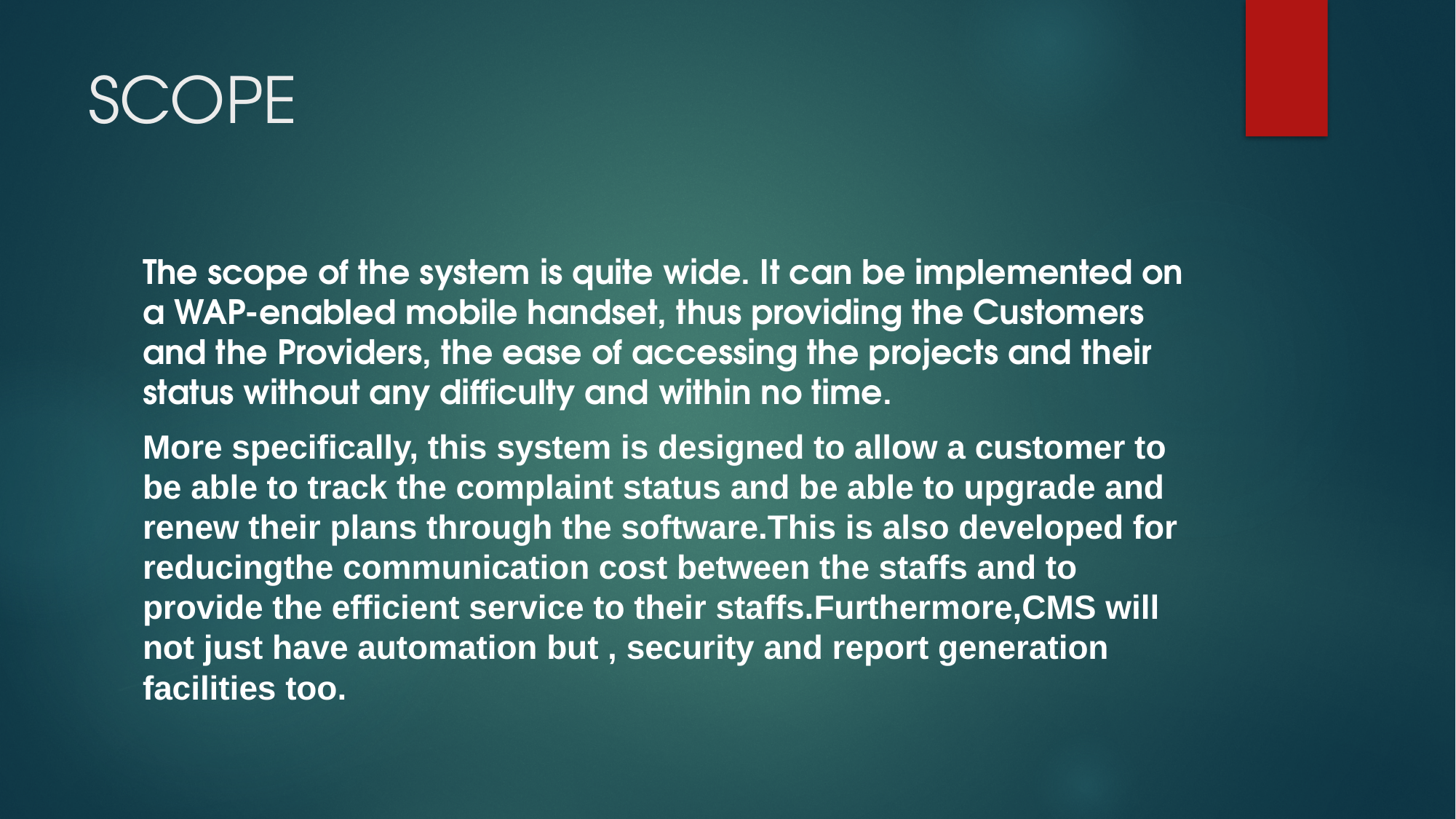

# SCOPE
The scope of the system is quite wide. It can be implemented on a WAP-enabled mobile handset, thus providing the Customers and the Providers, the ease of accessing the projects and their status without any difficulty and within no time.
More specifically, this system is designed to allow a customer to be able to track the complaint status and be able to upgrade and renew their plans through the software.This is also developed for reducingthe communication cost between the staffs and to provide the efficient service to their staffs.Furthermore,CMS will not just have automation but , security and report generation facilities too.